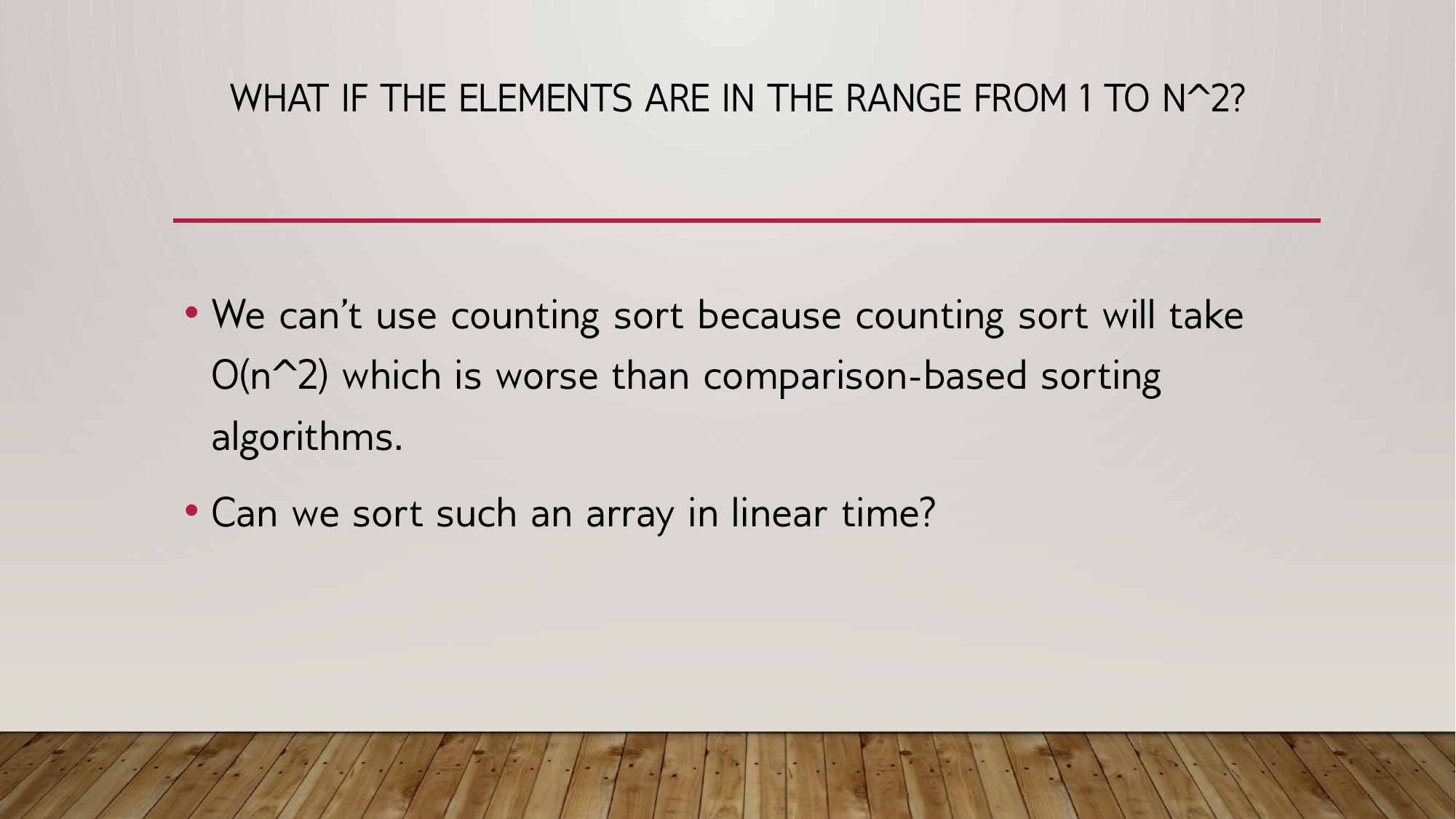

# What if the elements are in the range from 1 to n^2?
We can’t use counting sort because counting sort will take O(n^2) which is worse than comparison-based sorting algorithms.
Can we sort such an array in linear time?